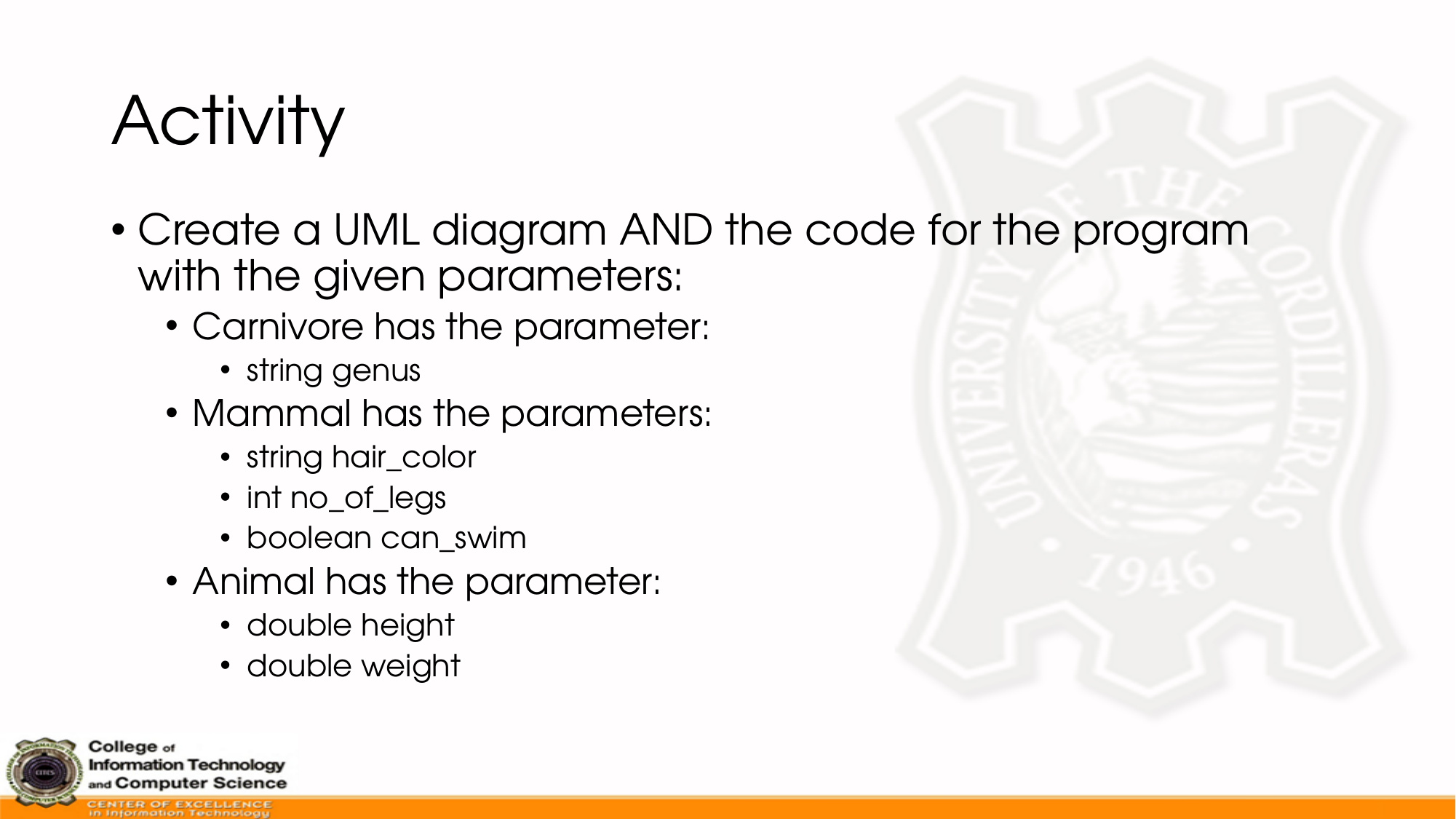

# Activity
Create a UML diagram AND the code for the program with the given parameters:
Carnivore has the parameter:
string genus
Mammal has the parameters:
string hair_color
int no_of_legs
boolean can_swim
Animal has the parameter:
double height
double weight